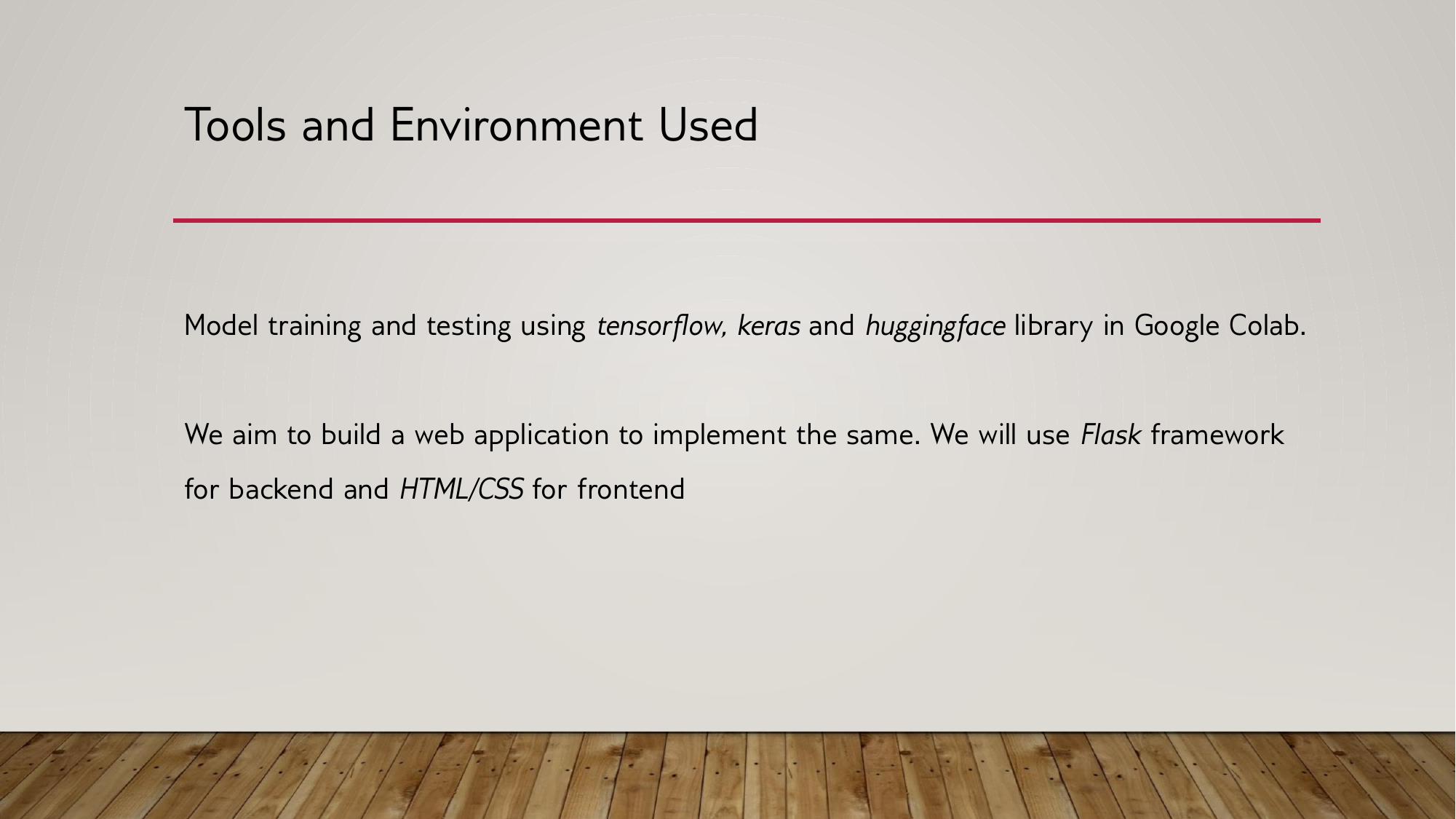

# Tools and Environment Used
Model training and testing using tensorflow, keras and huggingface library in Google Colab.

We aim to build a web application to implement the same. We will use Flask framework for backend and HTML/CSS for frontend